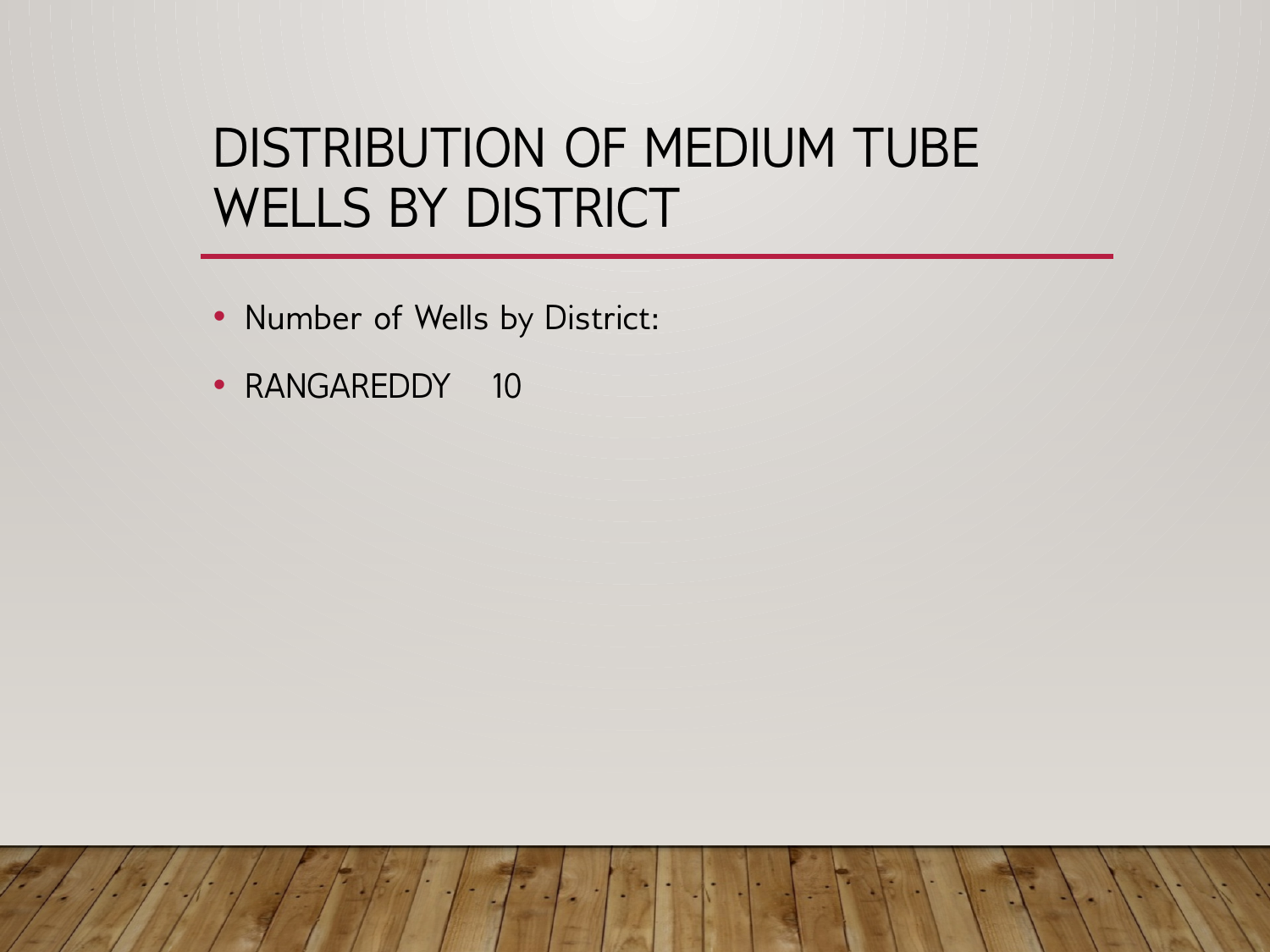

# Distribution of Medium Tube Wells by District
Number of Wells by District:
RANGAREDDY    10